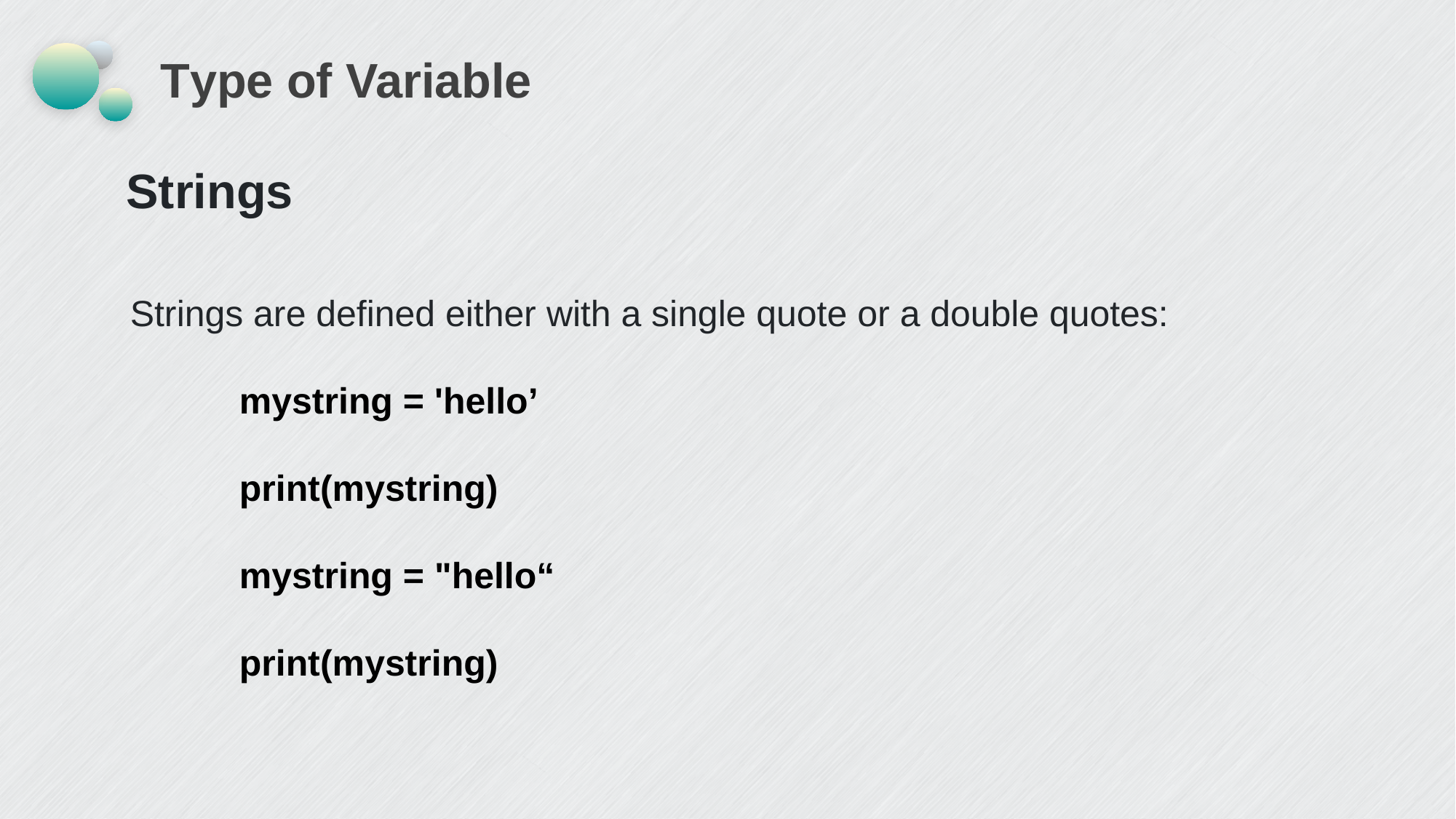

# Type of Variable
Strings
Strings are defined either with a single quote or a double quotes:
mystring = 'hello’
print(mystring)
mystring = "hello“
print(mystring)